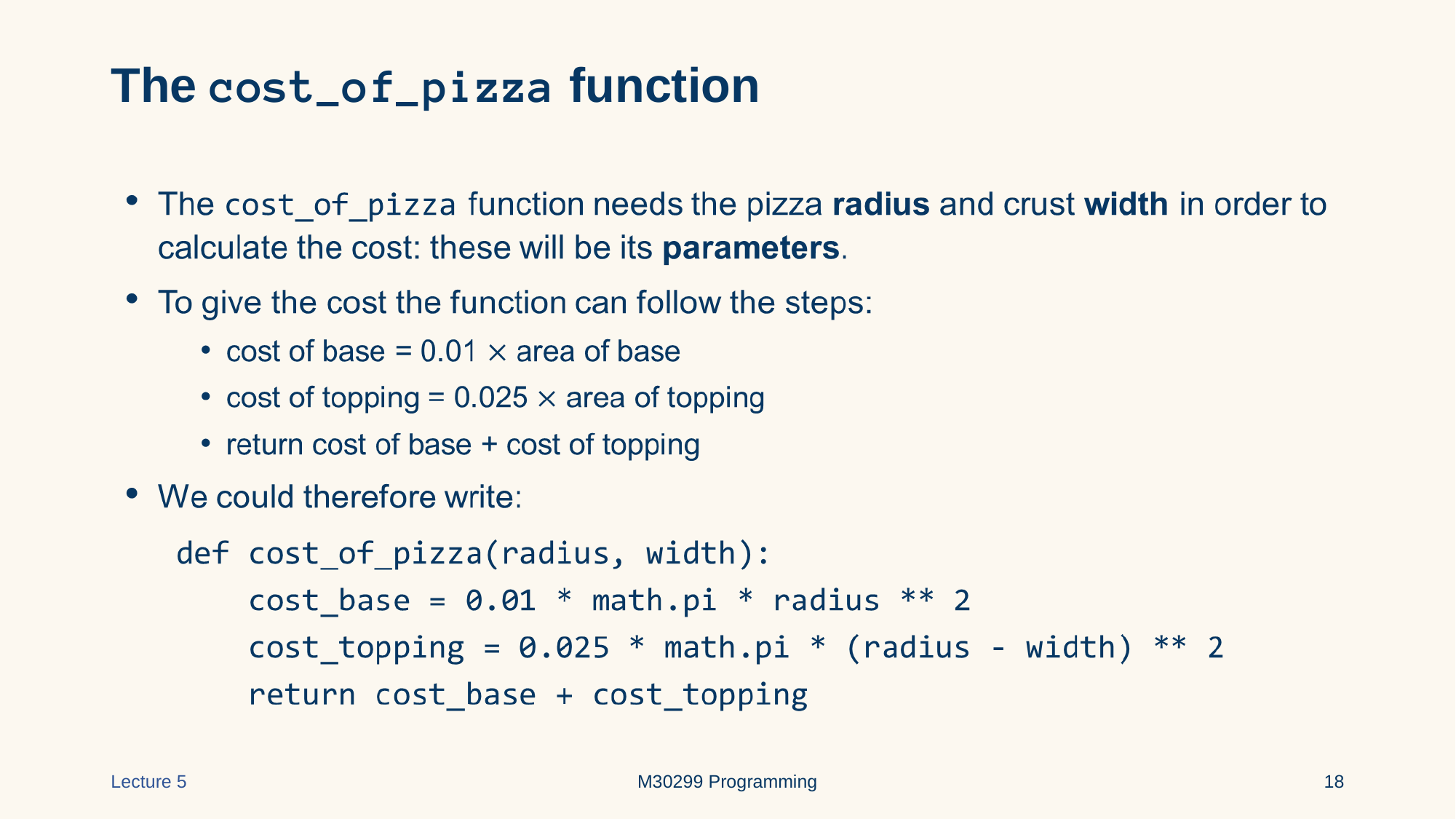

# The cost_of_pizza function

Lecture 5
M30299 Programming
18